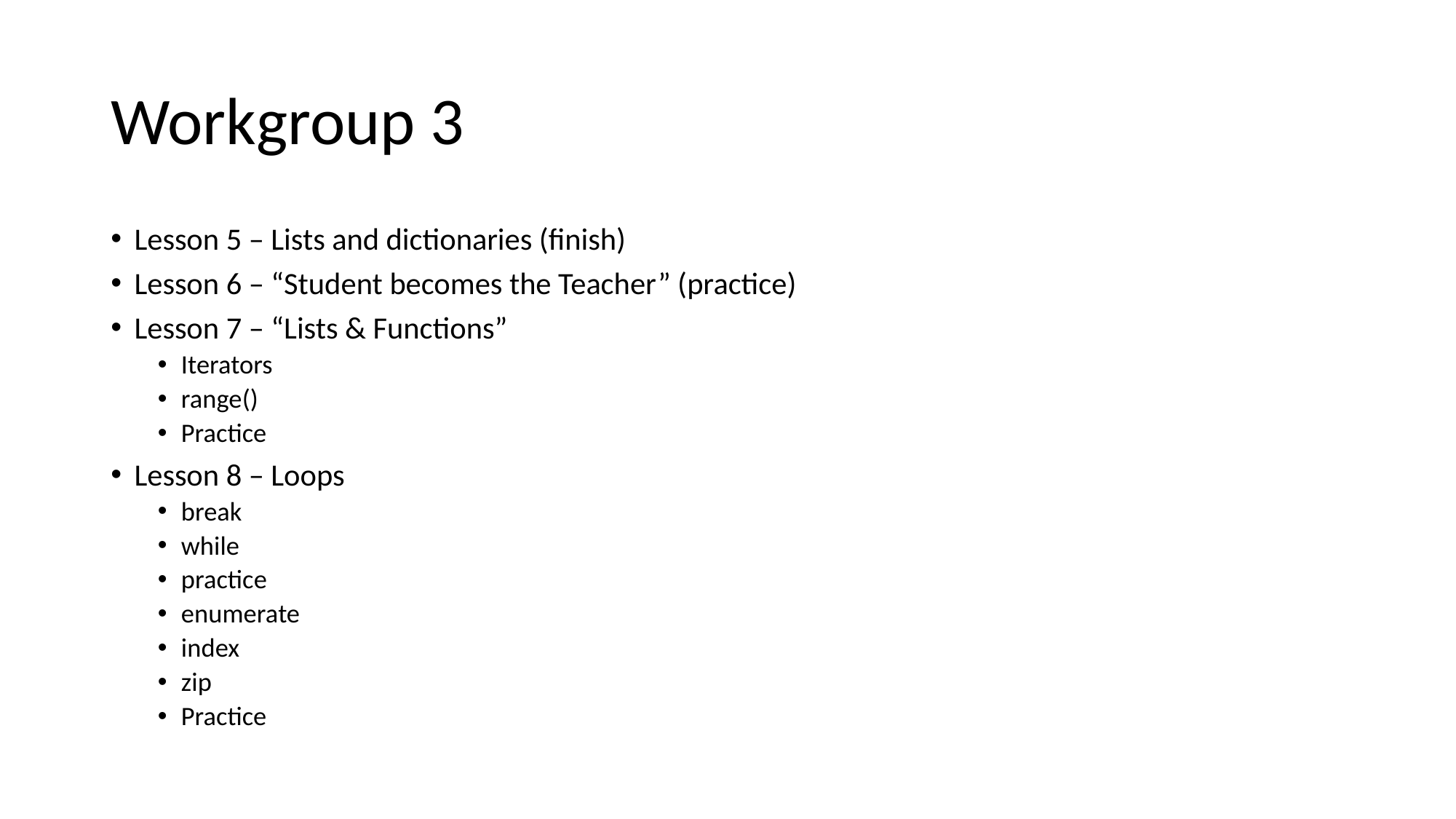

# Workgroup 3
Lesson 5 – Lists and dictionaries (finish)
Lesson 6 – “Student becomes the Teacher” (practice)
Lesson 7 – “Lists & Functions”
Iterators
range()
Practice
Lesson 8 – Loops
break
while
practice
enumerate
index
zip
Practice